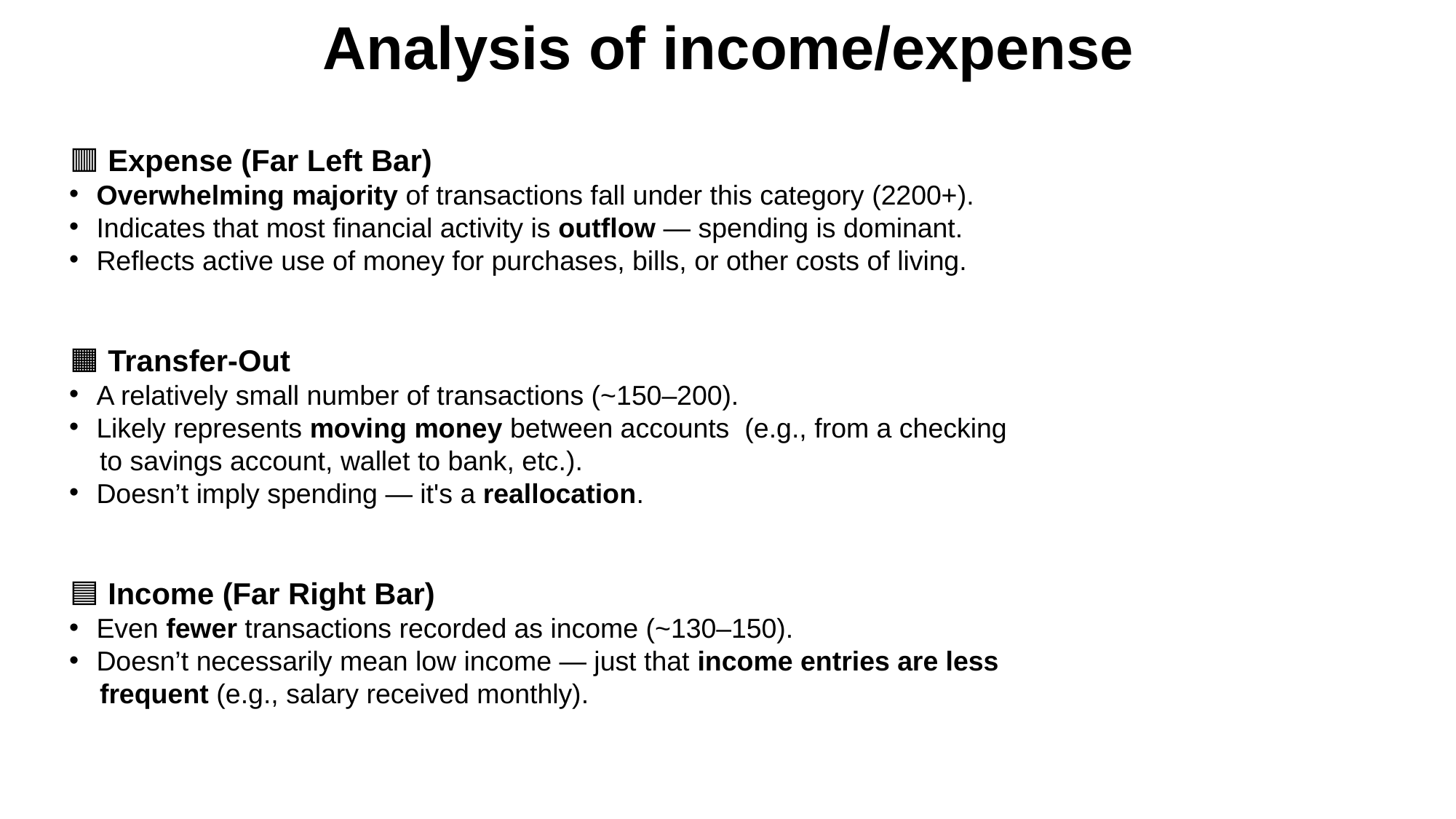

# Analysis of income/expense
🟥 Expense (Far Left Bar)
Overwhelming majority of transactions fall under this category (2200+).
Indicates that most financial activity is outflow — spending is dominant.
Reflects active use of money for purchases, bills, or other costs of living.

🟧 Transfer-Out
A relatively small number of transactions (~150–200).
Likely represents moving money between accounts  (e.g., from a checking
    to savings account, wallet to bank, etc.).
Doesn’t imply spending — it's a reallocation.

🟦 Income (Far Right Bar)
Even fewer transactions recorded as income (~130–150).
Doesn’t necessarily mean low income — just that income entries are less
    frequent (e.g., salary received monthly).